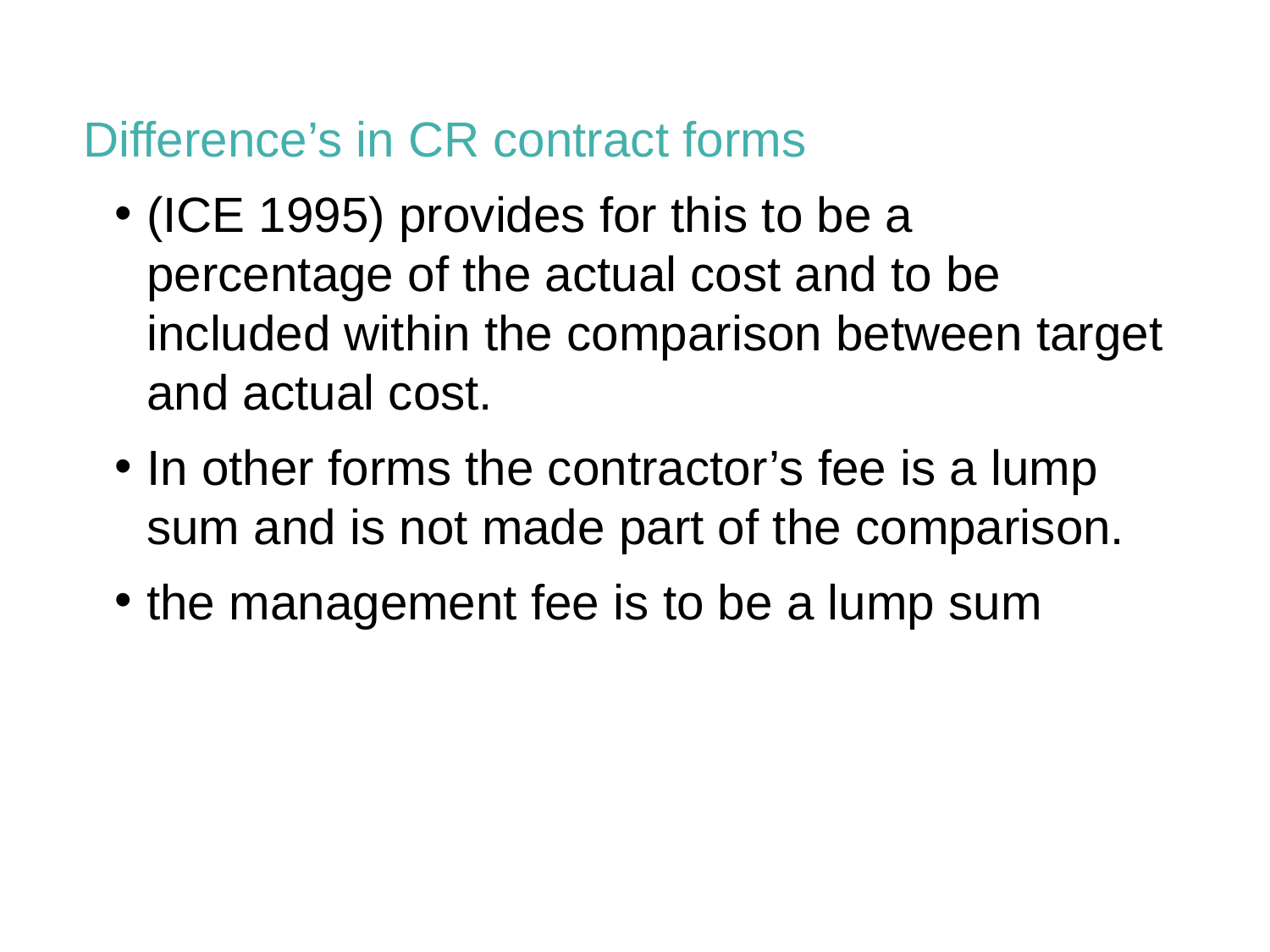

Difference’s in CR contract forms
(ICE 1995) provides for this to be a percentage of the actual cost and to be included within the comparison between target and actual cost.
In other forms the contractor’s fee is a lump sum and is not made part of the comparison.
the management fee is to be a lump sum